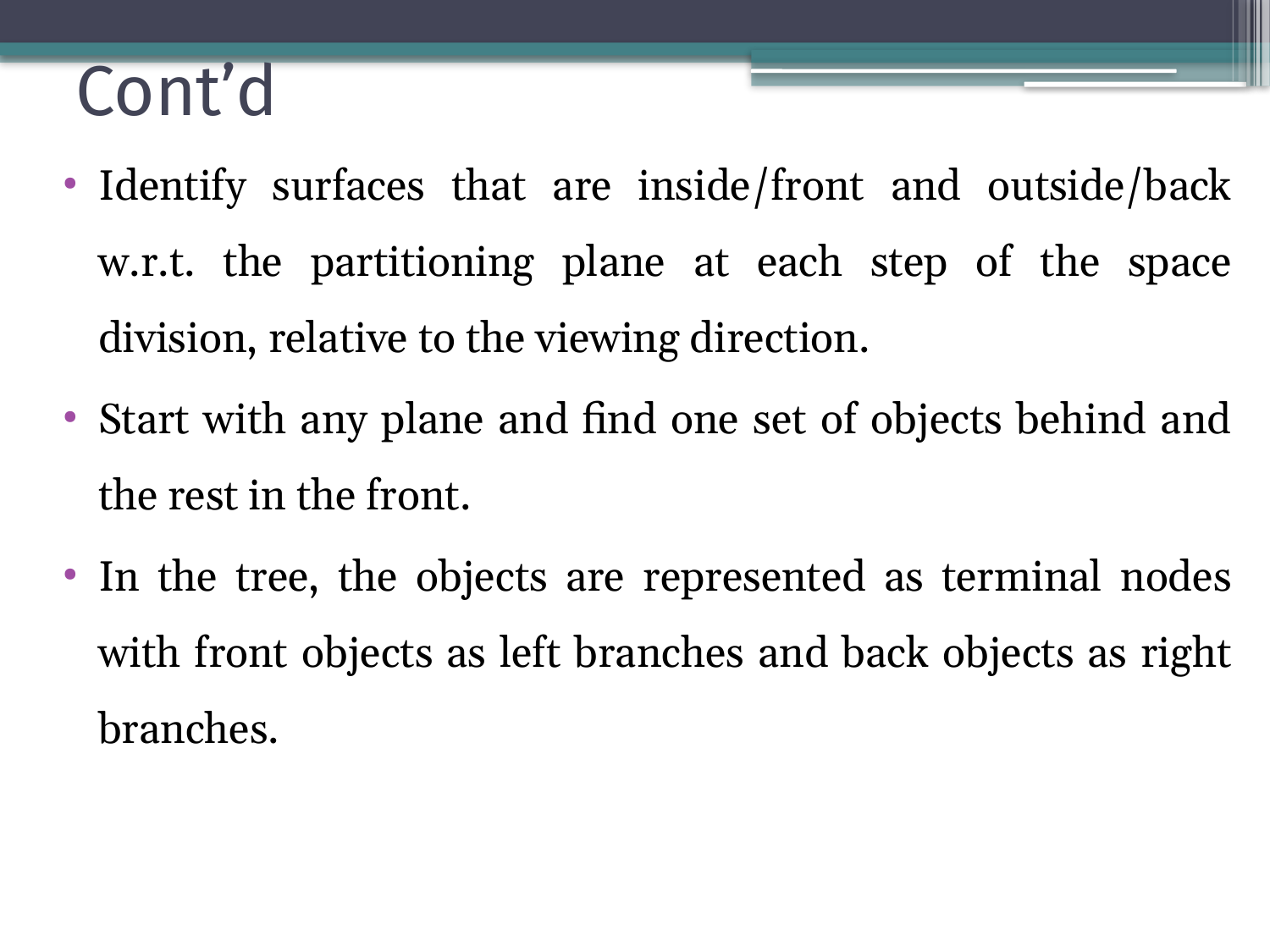

# Cont’d
Identify surfaces that are inside/front and outside/back w.r.t. the partitioning plane at each step of the space division, relative to the viewing direction.
Start with any plane and find one set of objects behind and the rest in the front.
In the tree, the objects are represented as terminal nodes with front objects as left branches and back objects as right branches.